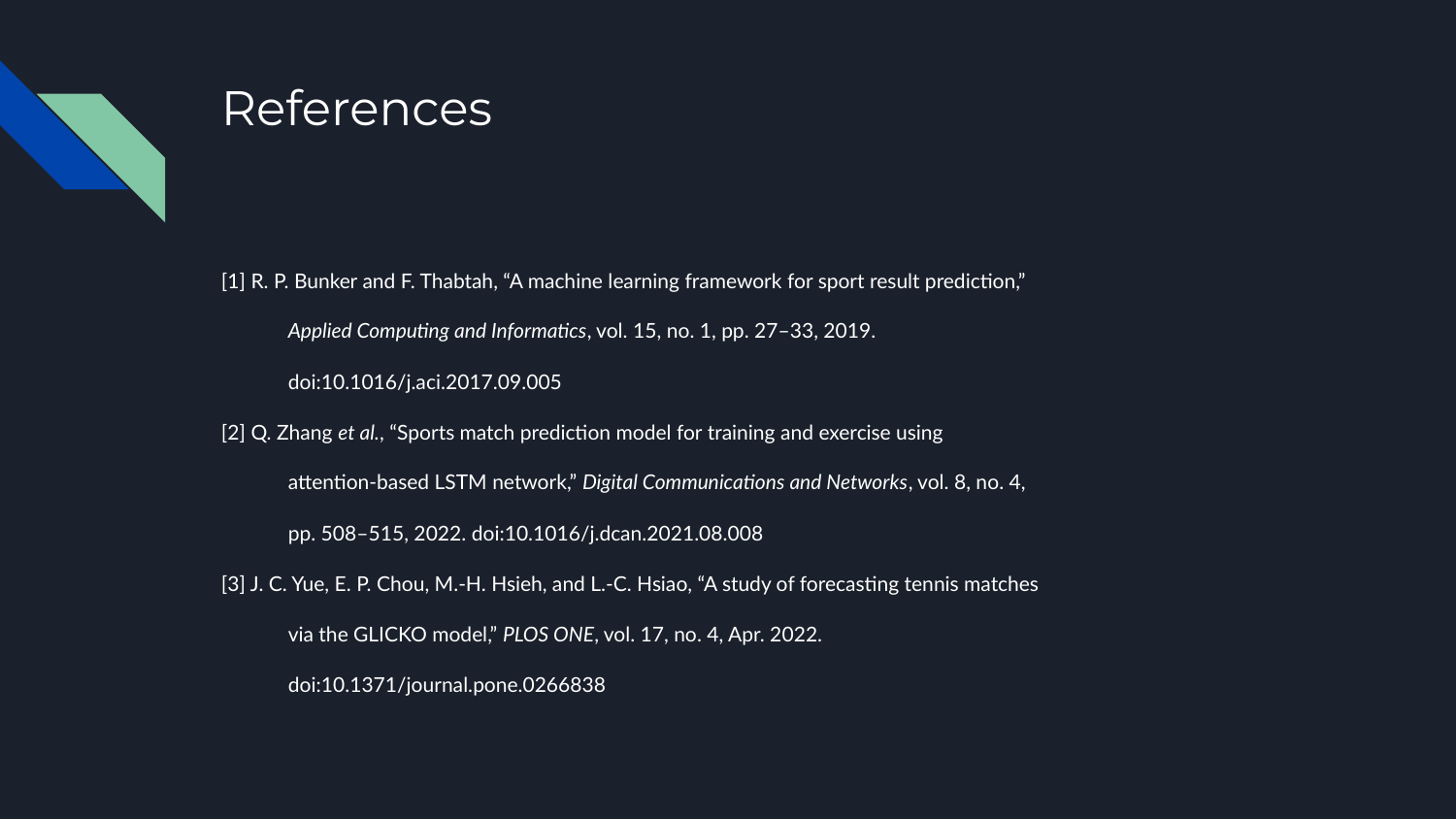

# References
[1] R. P. Bunker and F. Thabtah, “A machine learning framework for sport result prediction,”
Applied Computing and Informatics, vol. 15, no. 1, pp. 27–33, 2019.
doi:10.1016/j.aci.2017.09.005
[2] Q. Zhang et al., “Sports match prediction model for training and exercise using
attention-based LSTM network,” Digital Communications and Networks, vol. 8, no. 4,
pp. 508–515, 2022. doi:10.1016/j.dcan.2021.08.008
[3] J. C. Yue, E. P. Chou, M.-H. Hsieh, and L.-C. Hsiao, “A study of forecasting tennis matches
via the GLICKO model,” PLOS ONE, vol. 17, no. 4, Apr. 2022.
doi:10.1371/journal.pone.0266838